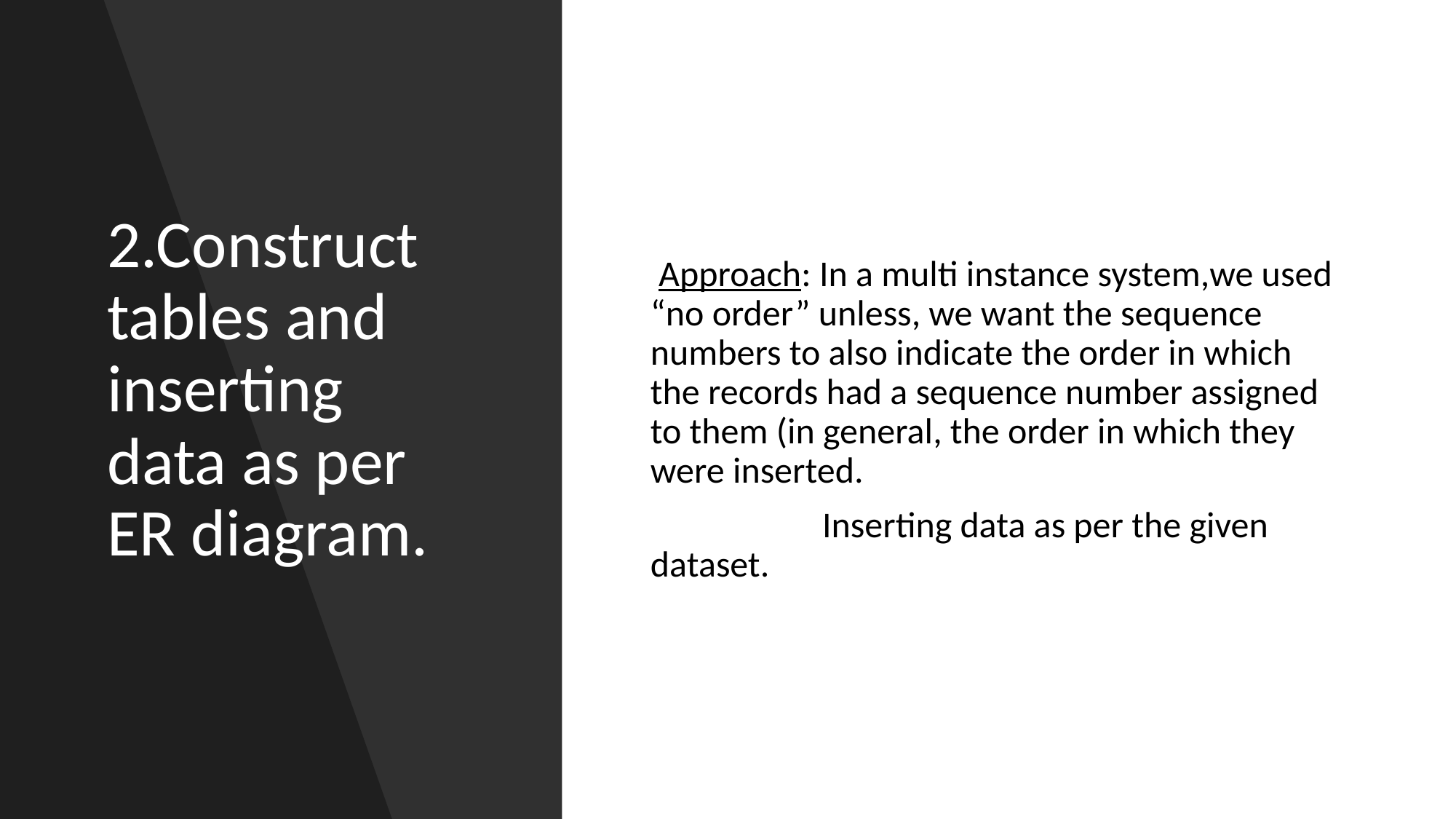

# 2.Construct tables and inserting data as per ER diagram.

 Approach: In a multi instance system,we used “no order” unless, we want the sequence numbers to also indicate the order in which the records had a sequence number assigned to them (in general, the order in which they were inserted.
                     Inserting data as per the given dataset.